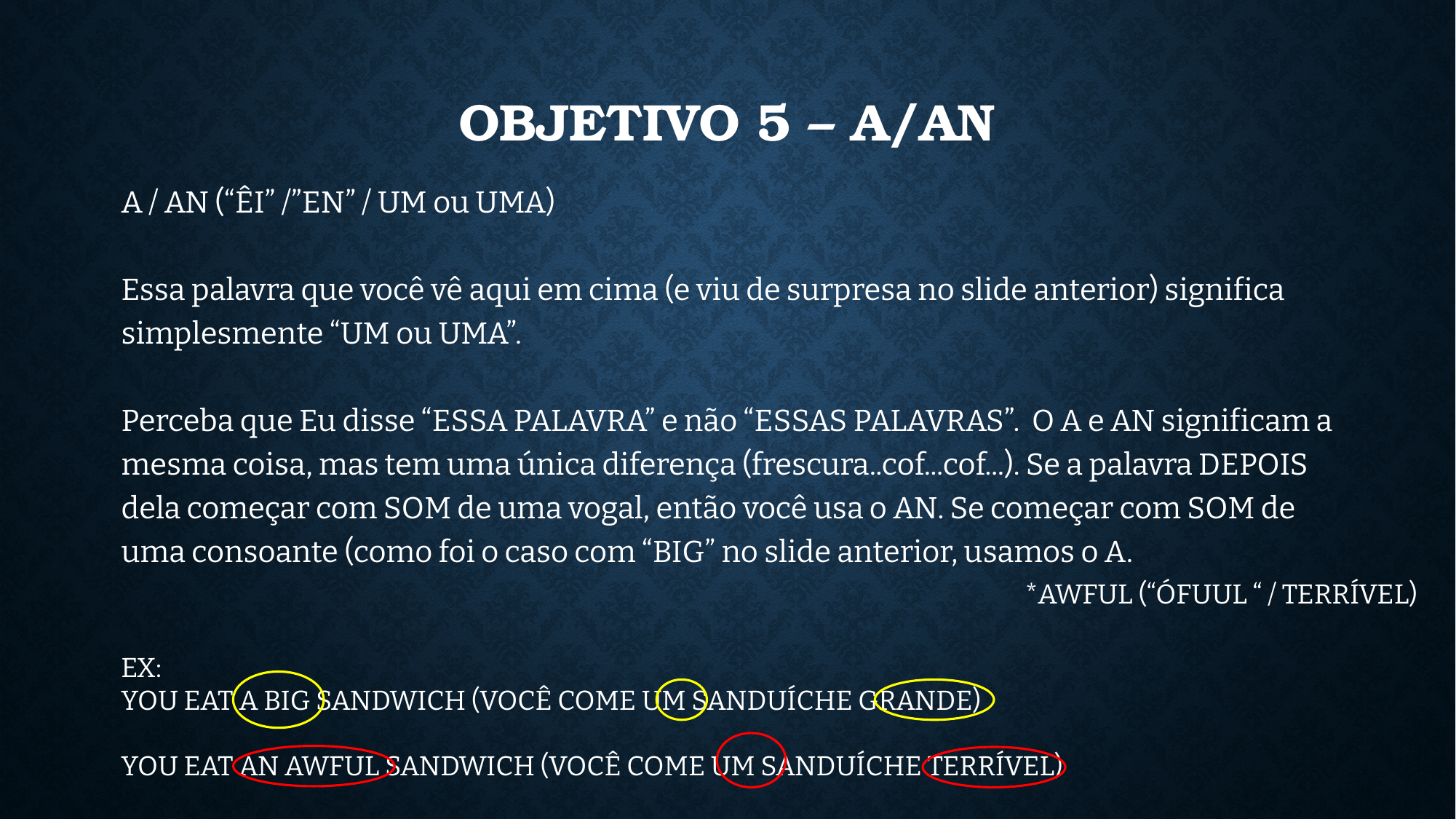

# objetivo 5 – a/an
A / AN (“ÊI” /”EN” / UM ou UMA)
Essa palavra que você vê aqui em cima (e viu de surpresa no slide anterior) significa simplesmente “UM ou UMA”.
Perceba que Eu disse “ESSA PALAVRA” e não “ESSAS PALAVRAS”.  O A e AN significam a mesma coisa, mas tem uma única diferença (frescura..cof...cof...). Se a palavra DEPOIS dela começar com SOM de uma vogal, então você usa o AN. Se começar com SOM de uma consoante (como foi o caso com “BIG” no slide anterior, usamos o A.
*AWFUL (“ÓFUUL “ / TERRÍVEL)
EX:
YOU EAT A BIG SANDWICH (VOCÊ COME UM SANDUÍCHE GRANDE)
YOU EAT AN AWFUL SANDWICH (VOCÊ COME UM SANDUÍCHE TERRÍVEL)